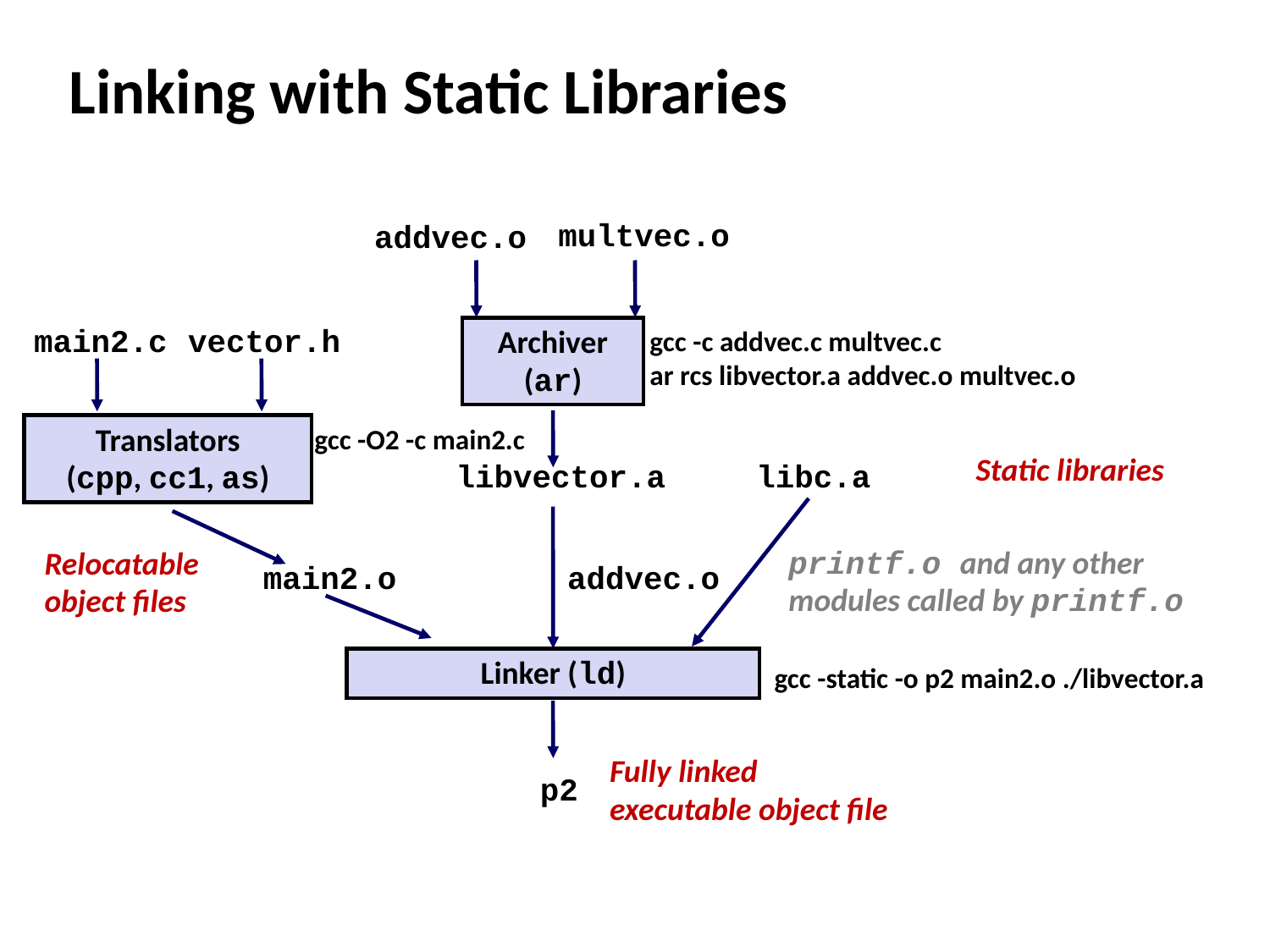

Linking with Static Libraries
multvec.o
addvec.o

main2.c
vector.h
gcc -c addvec.c multvec.c
ar rcs libvector.a addvec.o multvec.o
Archiver
(ar)

Translators
(cpp, cc1, as)
gcc -O2 -c main2.c
Static libraries
libvector.a
libc.a

Relocatable
object files
printf.o and any other
modules called by printf.o
main2.o
addvec.o

Linker (ld)
gcc -static -o p2 main2.o ./libvector.a

Fully linked
executable object file
p2